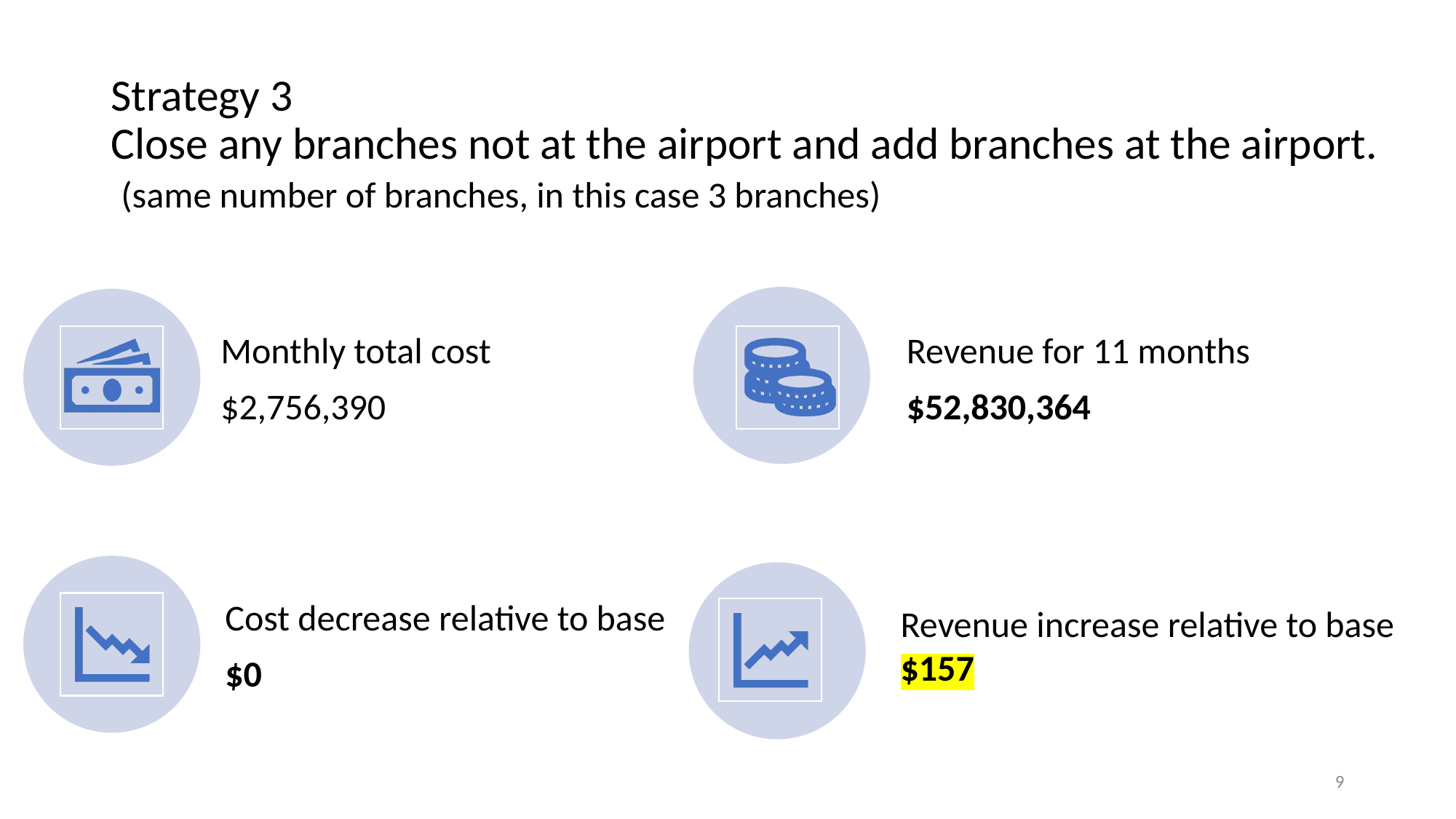

# Strategy 3 Close any branches not at the airport and add branches at the airport. (same number of branches, in this case 3 branches)
Monthly total cost
$2,756,390
Revenue for 11 months
$52,830,364
Cost decrease relative to base
$0
Revenue increase relative to base $157
9